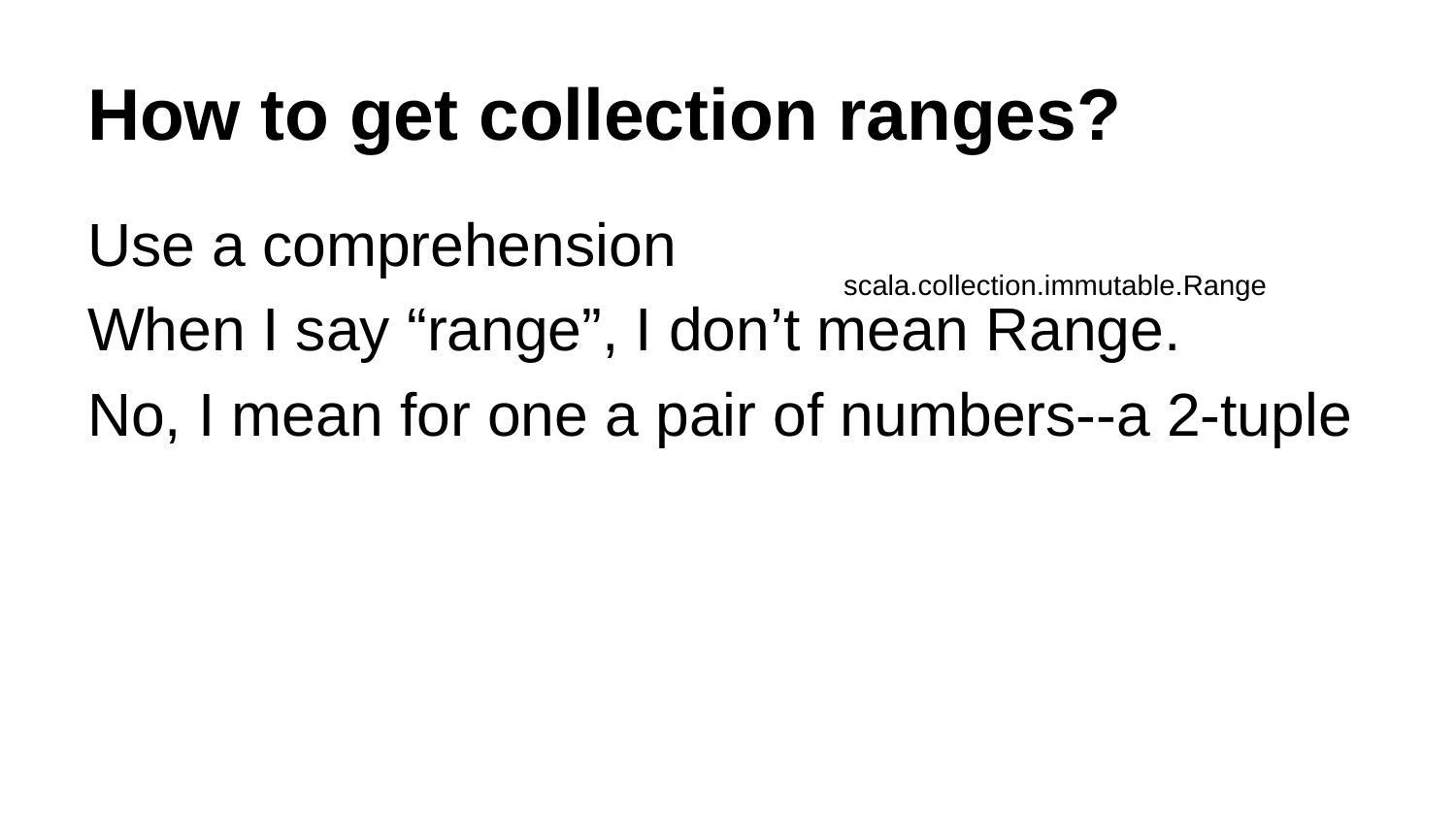

# How to get collection ranges?
Use a comprehension
When I say “range”, I don’t mean Range.
No, I mean for one a pair of numbers--a 2-tuple

scala.collection.immutable.Range